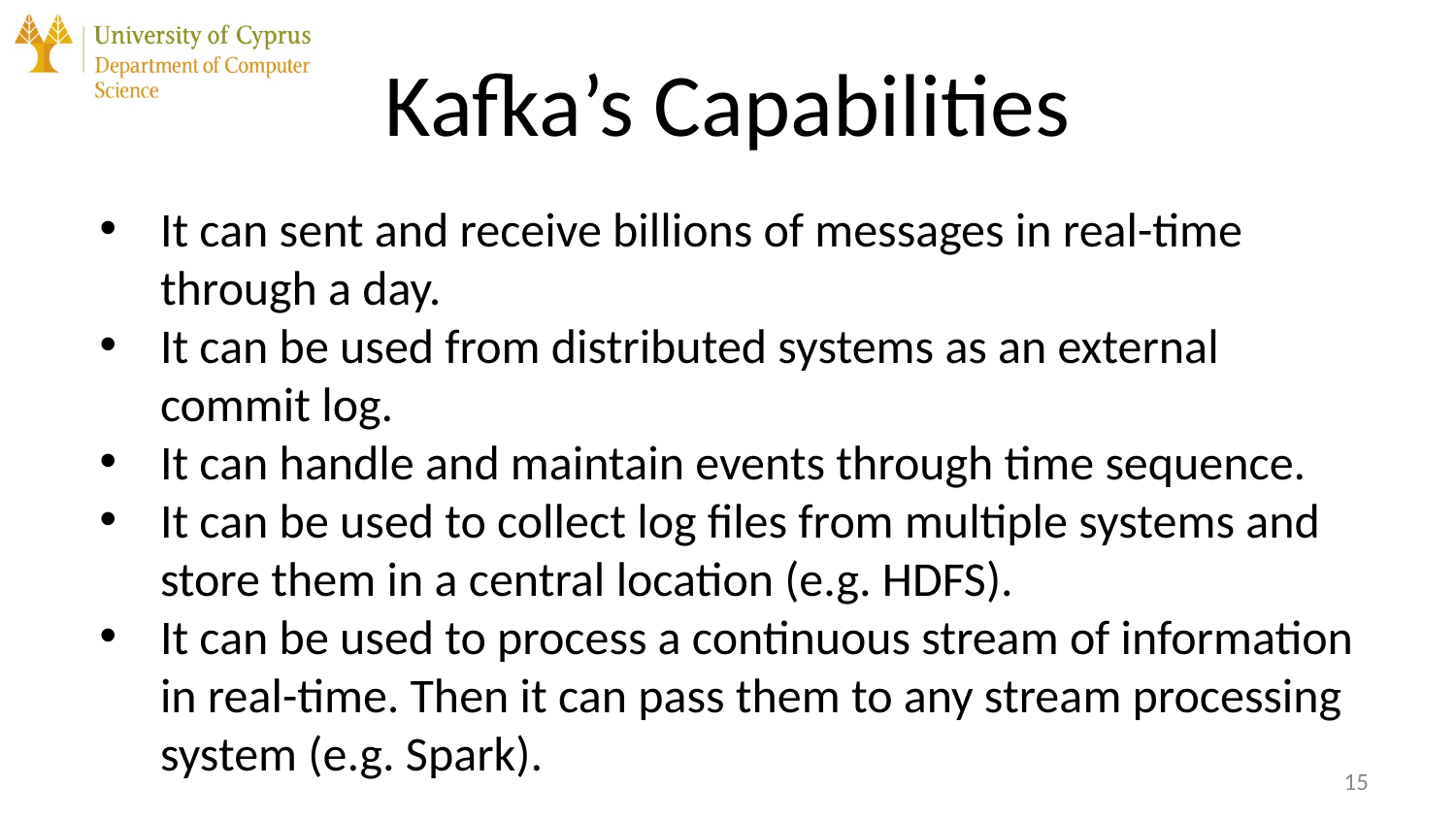

# Kafka’s Capabilities
It can sent and receive billions of messages in real-time through a day.
It can be used from distributed systems as an external commit log.
It can handle and maintain events through time sequence.
It can be used to collect log files from multiple systems and store them in a central location (e.g. HDFS).
It can be used to process a continuous stream of information in real-time. Then it can pass them to any stream processing system (e.g. Spark).
15